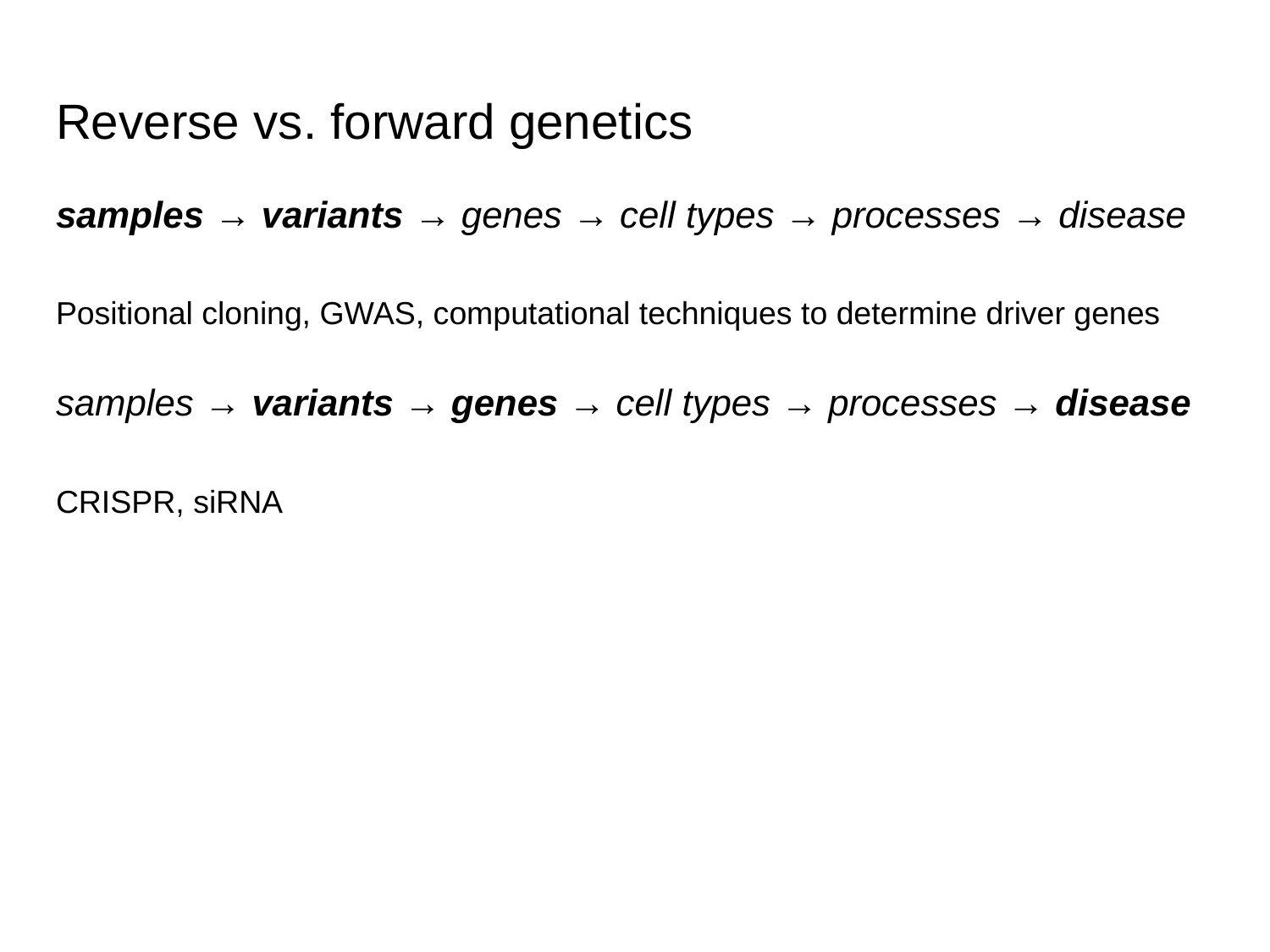

# Reverse vs. forward genetics
samples → variants → genes → cell types → processes → disease

Positional cloning, GWAS, computational techniques to determine driver genes

samples → variants → genes → cell types → processes → disease

CRISPR, siRNA